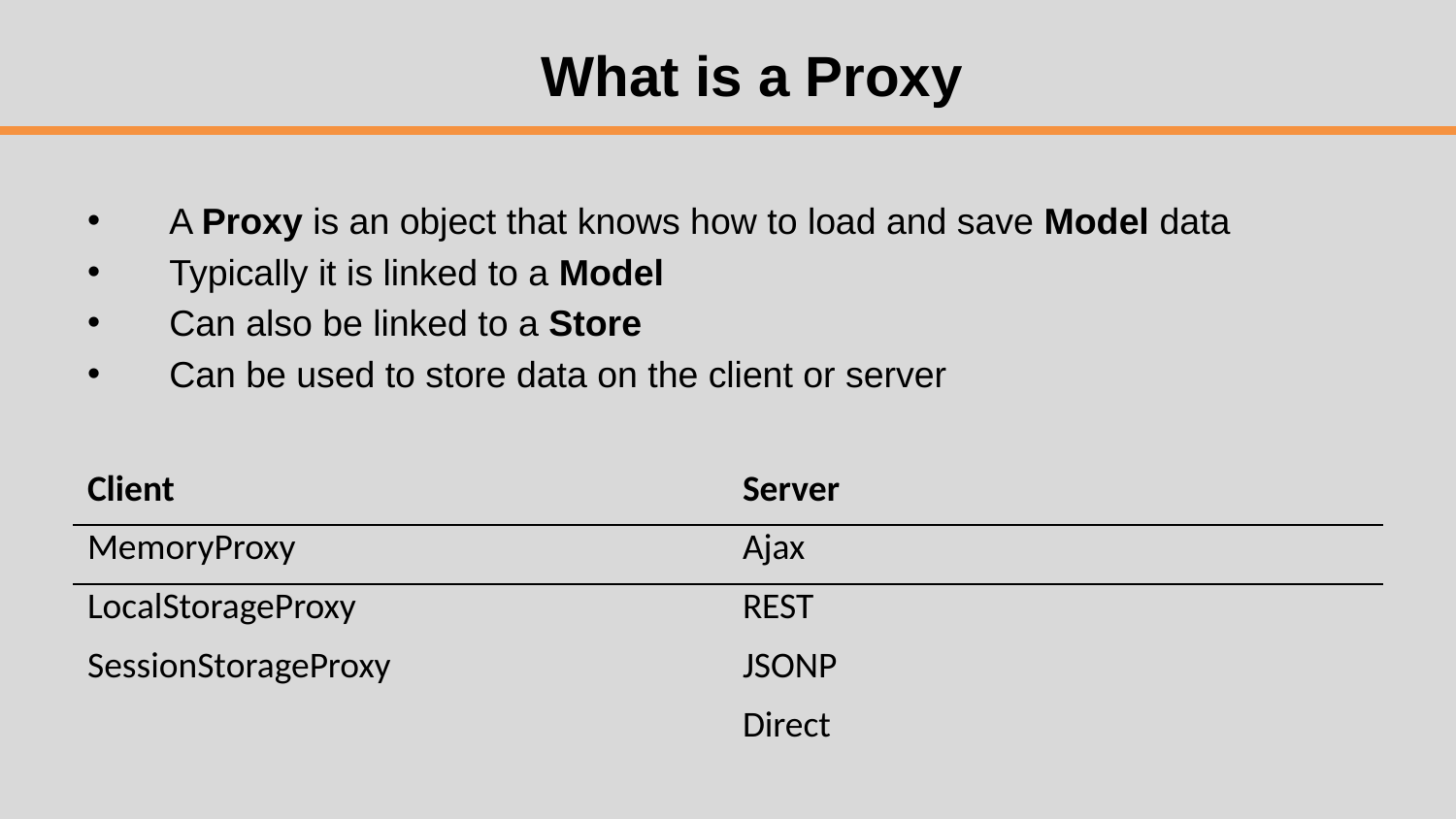

# What is a Proxy
A Proxy is an object that knows how to load and save Model data
Typically it is linked to a Model
Can also be linked to a Store
Can be used to store data on the client or server

| Client | Server |
| --- | --- |
| MemoryProxy | Ajax |
| LocalStorageProxy | REST |
| SessionStorageProxy | JSONP |
|  | Direct |